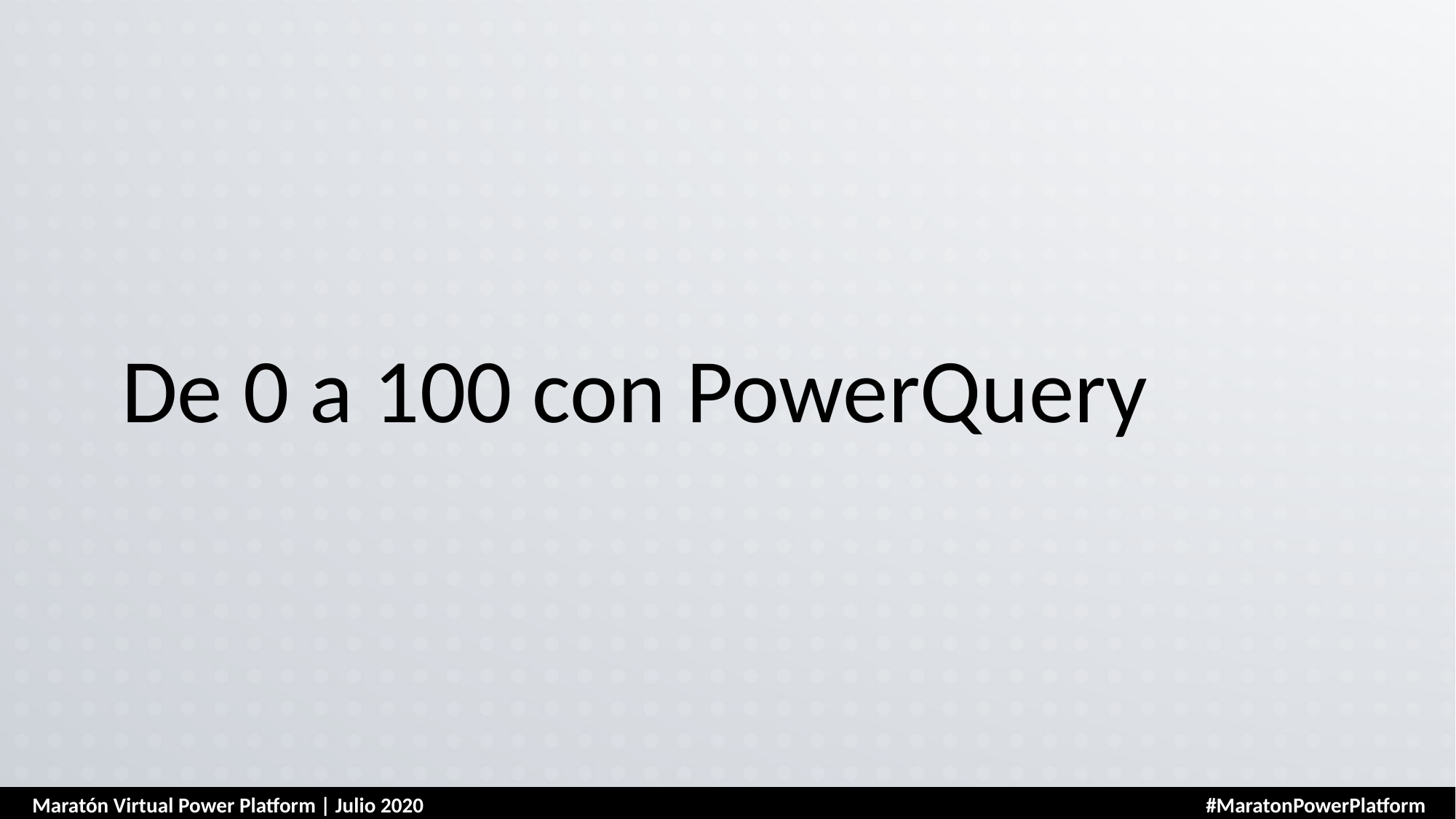

# De 0 a 100 con PowerQuery